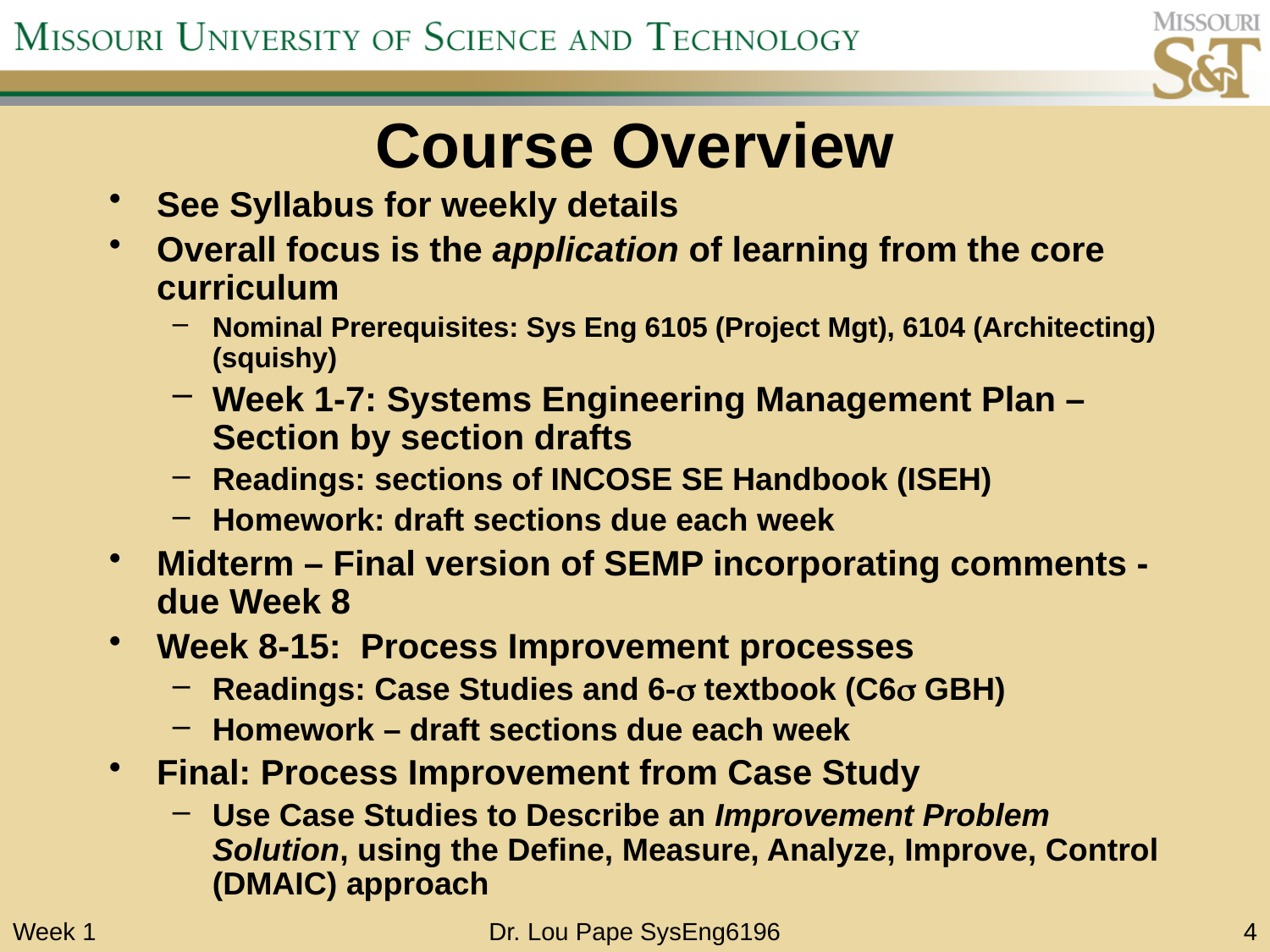

# Course Overview
See Syllabus for weekly details
Overall focus is the application of learning from the core curriculum
Nominal Prerequisites: Sys Eng 6105 (Project Mgt), 6104 (Architecting) (squishy)
Week 1-7: Systems Engineering Management Plan – Section by section drafts
Readings: sections of INCOSE SE Handbook (ISEH)
Homework: draft sections due each week
Midterm – Final version of SEMP incorporating comments - due Week 8
Week 8-15:  Process Improvement processes
Readings: Case Studies and 6-σ textbook (C6σ GBH)
Homework – draft sections due each week
Final: Process Improvement from Case Study
Use Case Studies to Describe an Improvement Problem Solution, using the Define, Measure, Analyze, Improve, Control (DMAIC) approach
Week 1
Dr. Lou Pape SysEng6196
4